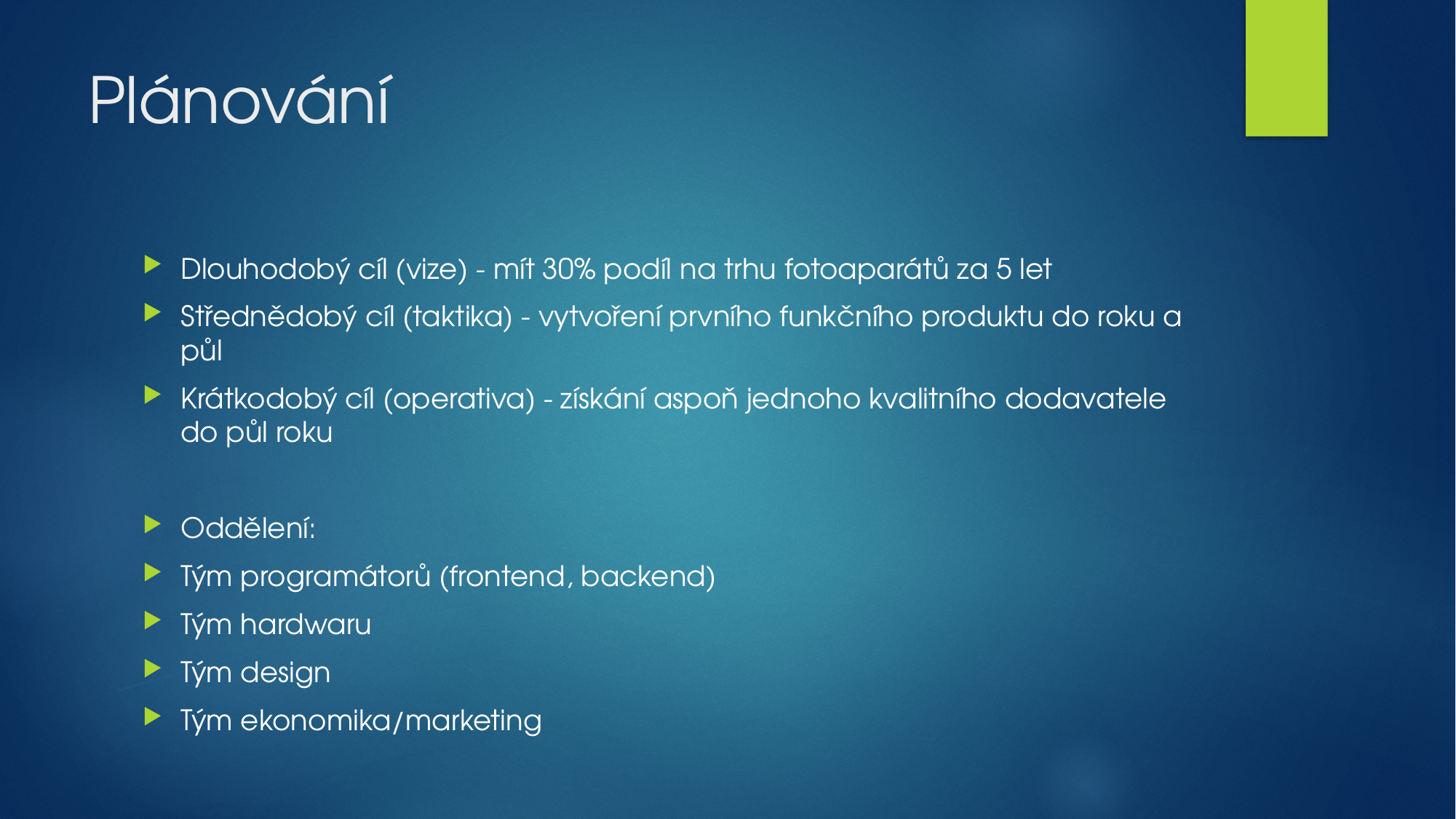

# Plánování
Dlouhodobý cíl (vize) - mít 30% podíl na trhu fotoaparátů za 5 let
Střednědobý cíl (taktika) - vytvoření prvního funkčního produktu do roku a půl
Krátkodobý cíl (operativa) - získání aspoň jednoho kvalitního dodavatele do půl roku

Oddělení:
Tým programátorů (frontend, backend)
Tým hardwaru
Tým design
Tým ekonomika/marketing